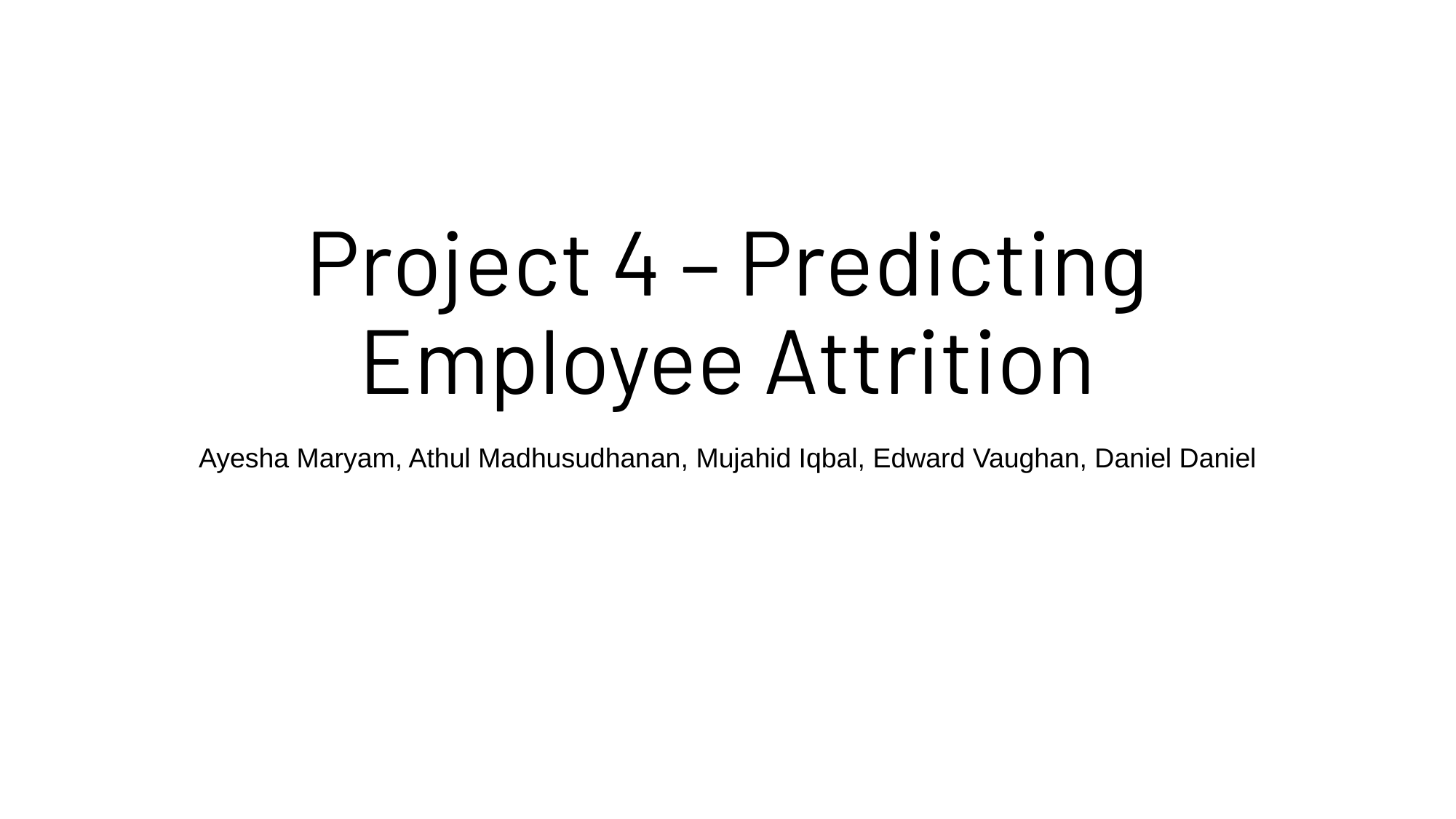

# Project 4 – Predicting Employee Attrition
Ayesha Maryam, Athul Madhusudhanan, Mujahid Iqbal, Edward Vaughan, Daniel Daniel